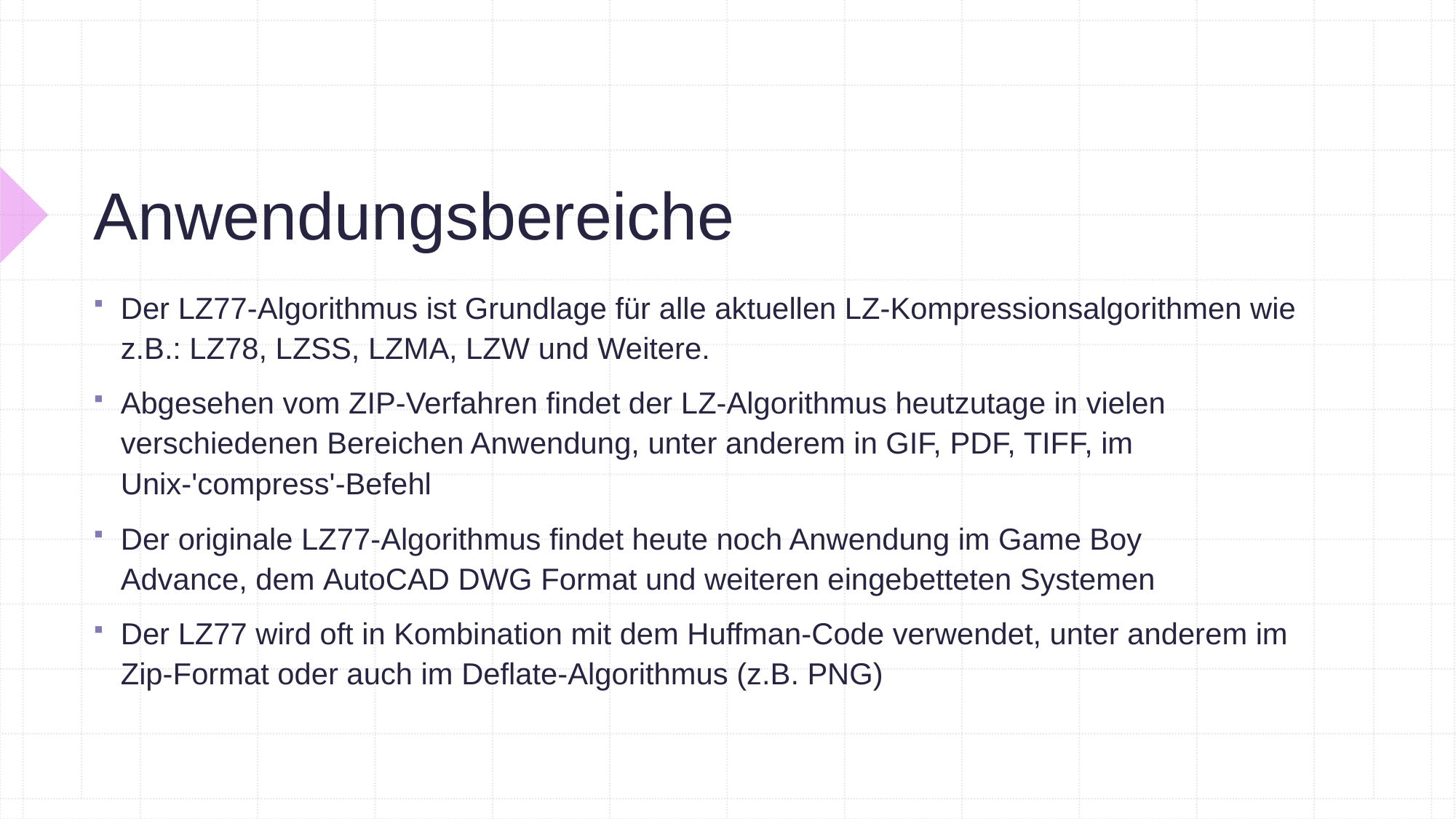

# Anwendungsbereiche
Der LZ77-Algorithmus ist Grundlage für alle aktuellen LZ-Kompressionsalgorithmen wie z.B.: LZ78, LZSS, LZMA, LZW und Weitere.
Abgesehen vom ZIP-Verfahren findet der LZ-Algorithmus heutzutage in vielen verschiedenen Bereichen Anwendung, unter anderem in GIF, PDF, TIFF, im Unix-'compress'-Befehl
Der originale LZ77-Algorithmus findet heute noch Anwendung im Game Boy Advance, dem AutoCAD DWG Format und weiteren eingebetteten Systemen
Der LZ77 wird oft in Kombination mit dem Huffman-Code verwendet, unter anderem im Zip-Format oder auch im Deflate-Algorithmus (z.B. PNG)